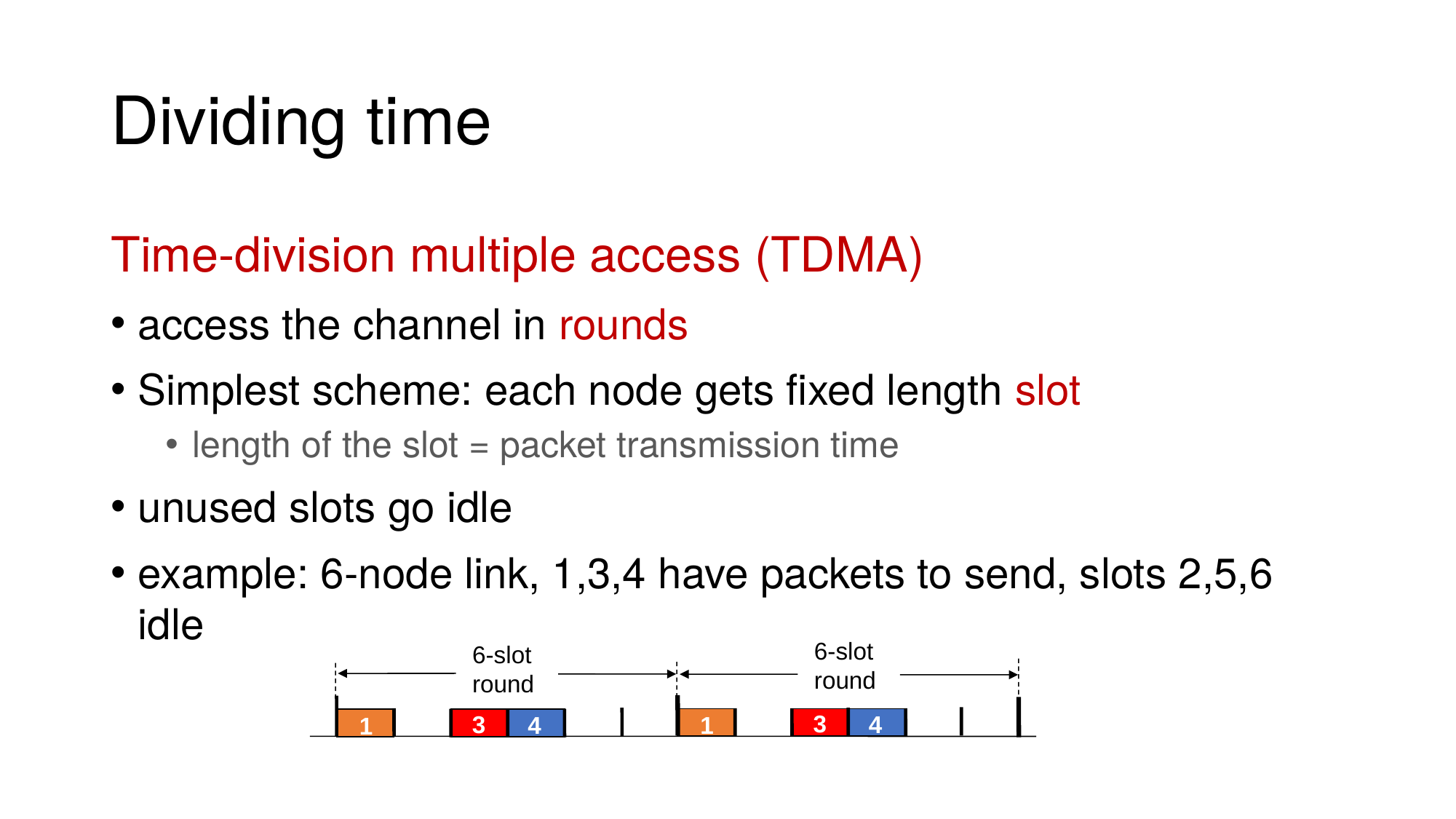

# Dividing time
Time-division multiple access (TDMA)
access the channel in rounds
Simplest scheme: each node gets fixed length slot
length of the slot = packet transmission time
unused slots go idle
example: 6-node link, 1,3,4 have packets to send, slots 2,5,6 idle
6-slot
round
6-slot
round

3
3
4
4
1
1